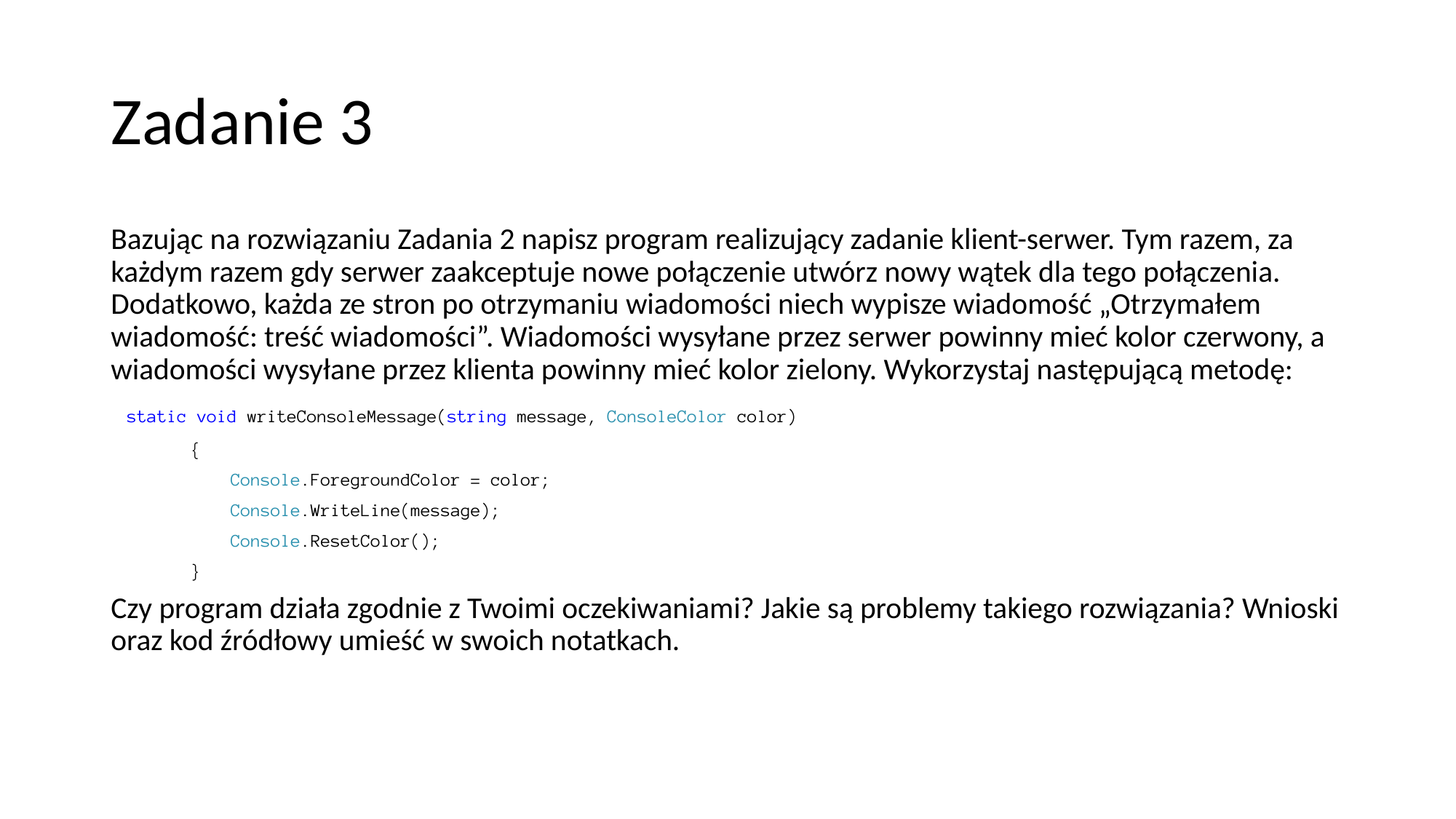

# Zadanie 3
Bazując na rozwiązaniu Zadania 2 napisz program realizujący zadanie klient-serwer. Tym razem, za każdym razem gdy serwer zaakceptuje nowe połączenie utwórz nowy wątek dla tego połączenia.  Dodatkowo, każda ze stron po otrzymaniu wiadomości niech wypisze wiadomość „Otrzymałem wiadomość: treść wiadomości”. Wiadomości wysyłane przez serwer powinny mieć kolor czerwony, a wiadomości wysyłane przez klienta powinny mieć kolor zielony. Wykorzystaj następującą metodę:
 static void writeConsoleMessage(string message, ConsoleColor color)
        {
            Console.ForegroundColor = color;
            Console.WriteLine(message);
            Console.ResetColor();
        }
Czy program działa zgodnie z Twoimi oczekiwaniami? Jakie są problemy takiego rozwiązania? Wnioski oraz kod źródłowy umieść w swoich notatkach.